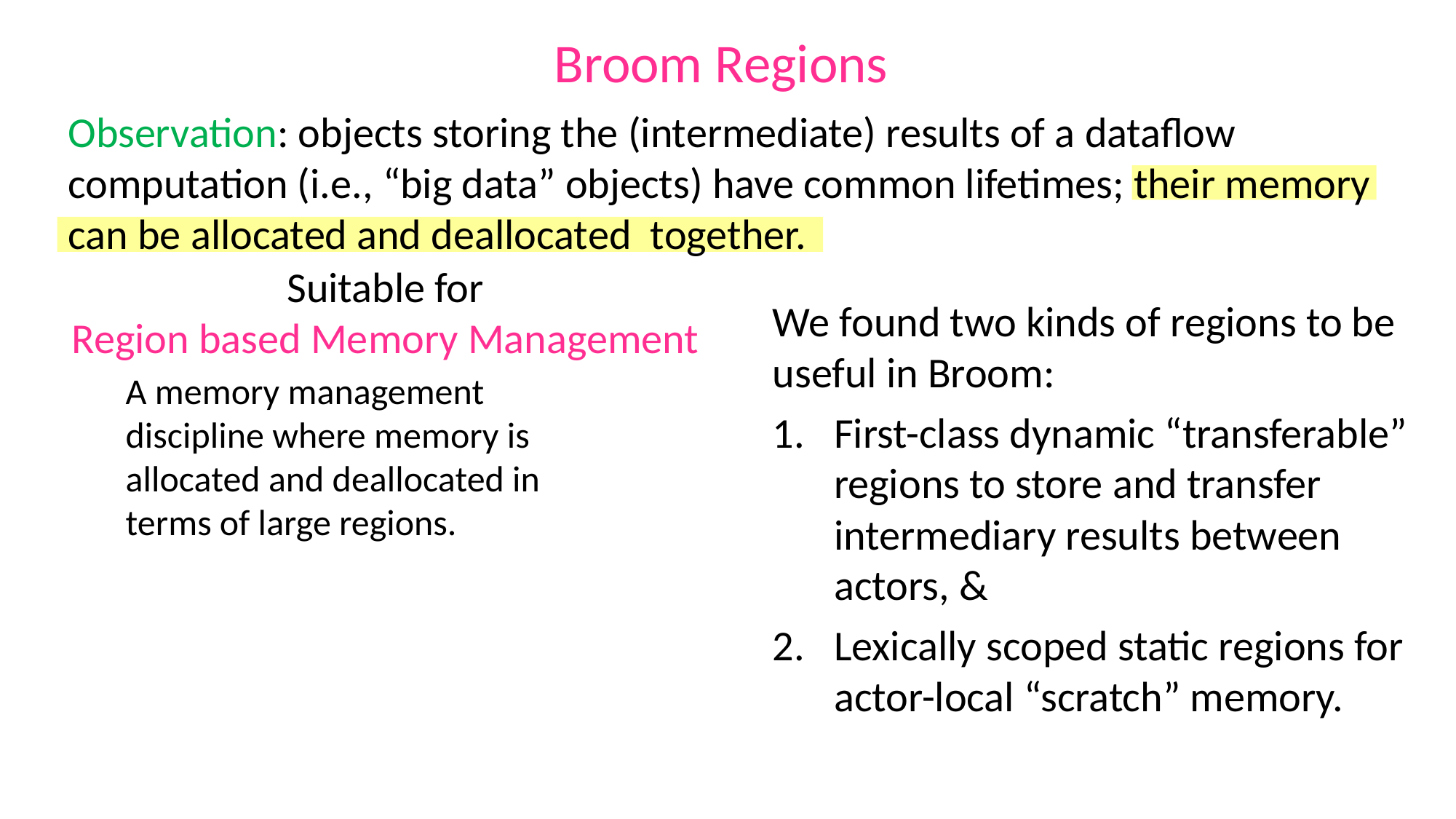

Broom Regions
Observation: objects storing the (intermediate) results of a dataflow computation (i.e., “big data” objects) have common lifetimes; their memory can be allocated and deallocated  together.

Suitable for
Region based Memory Management
A memory management discipline where memory is allocated and deallocated in terms of large regions.
We found two kinds of regions to be useful in Broom:
First-class dynamic “transferable” regions to store and transfer intermediary results between actors, &
Lexically scoped static regions for actor-local “scratch” memory.